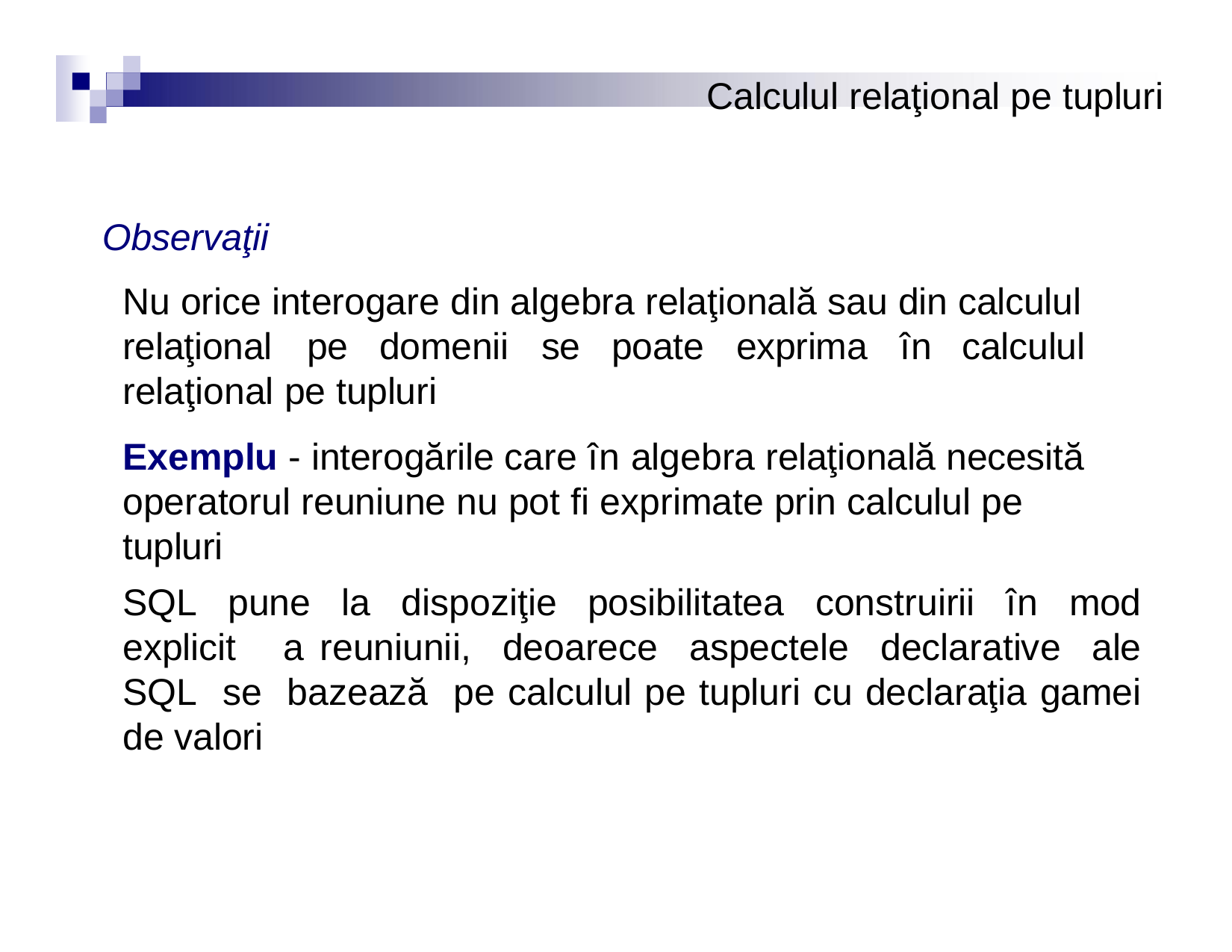

# Calculul relaţional pe tupluri
Observaţii
Nu orice interogare din algebra relaţională sau din calculul
relaţional	pe	domenii	se	poate	exprima	în	calculul
relaţional pe tupluri
Exemplu - interogările care în algebra relaţională necesită operatorul reuniune nu pot fi exprimate prin calculul pe tupluri
SQL  pune  la  dispoziţie  posibilitatea  construirii  în  mod explicit   a reuniunii,  deoarece  aspectele  declarative  ale SQL  se  bazează  pe calculul pe tupluri cu declaraţia gamei de valori